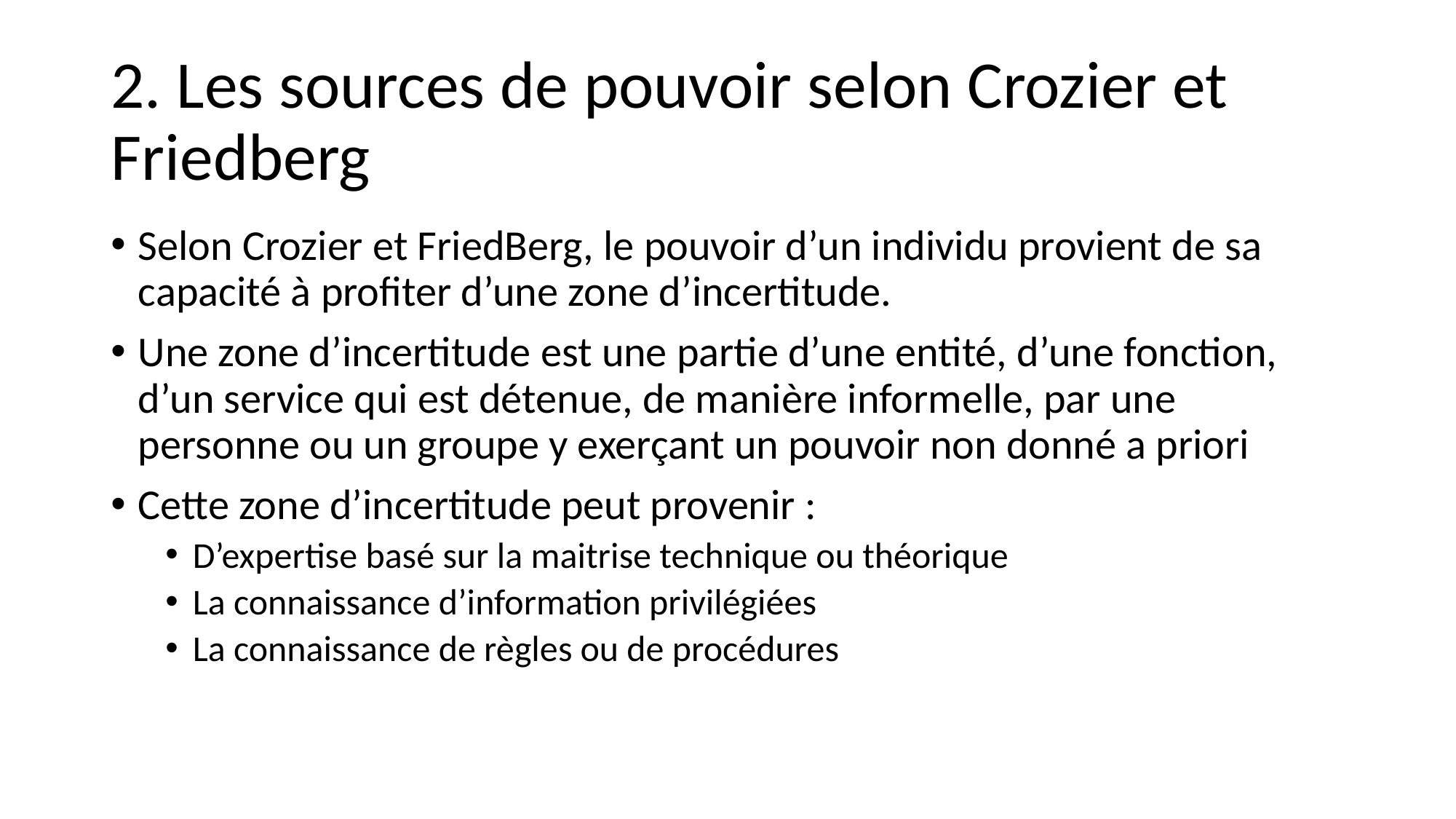

# 2. Les sources de pouvoir selon Crozier et Friedberg
Selon Crozier et FriedBerg, le pouvoir d’un individu provient de sa capacité à profiter d’une zone d’incertitude.
Une zone d’incertitude est une partie d’une entité, d’une fonction, d’un service qui est détenue, de manière informelle, par une personne ou un groupe y exerçant un pouvoir non donné a priori
Cette zone d’incertitude peut provenir :
D’expertise basé sur la maitrise technique ou théorique
La connaissance d’information privilégiées
La connaissance de règles ou de procédures